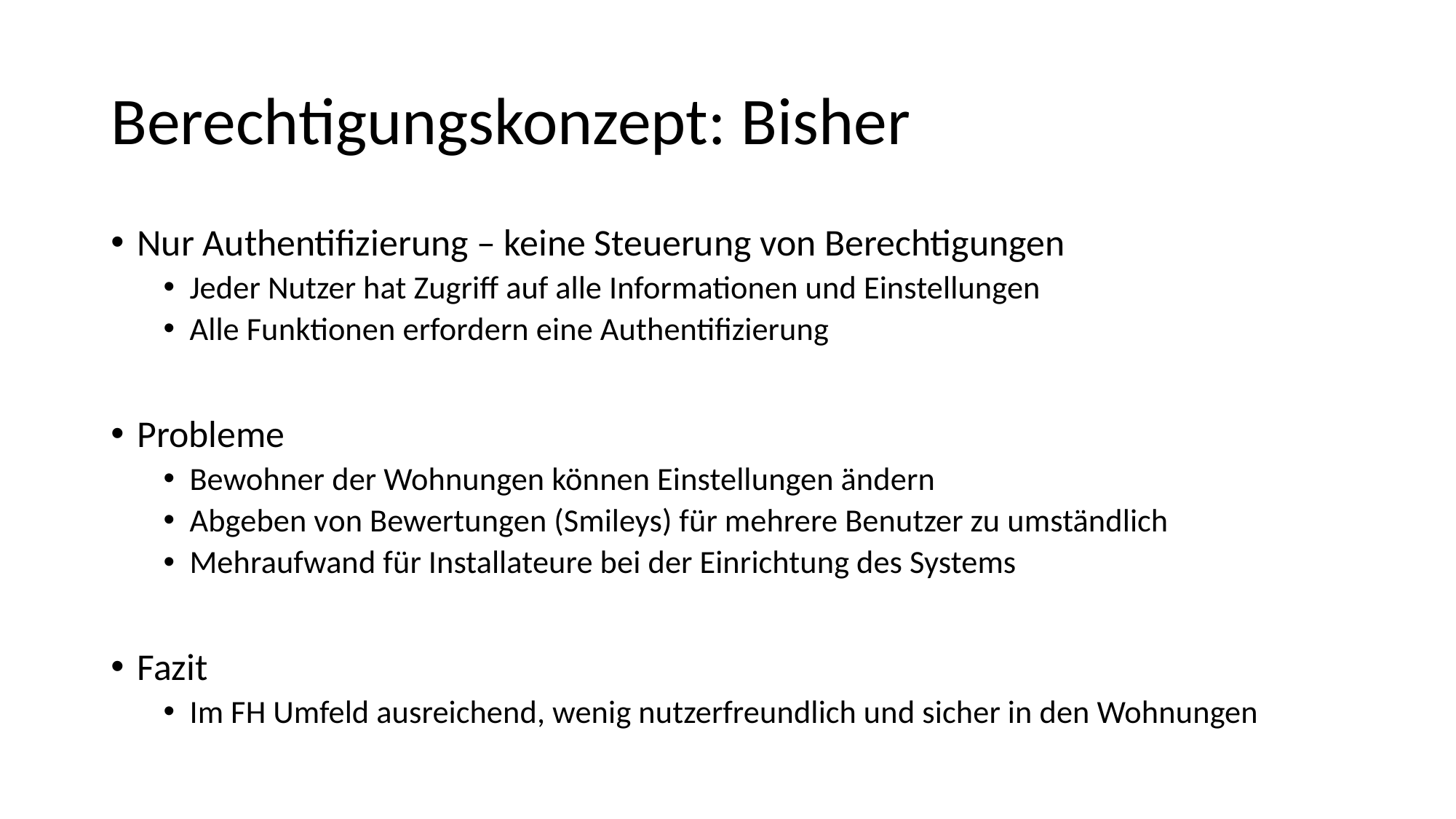

# Berechtigungskonzept: Bisher
Nur Authentifizierung – keine Steuerung von Berechtigungen
Jeder Nutzer hat Zugriff auf alle Informationen und Einstellungen
Alle Funktionen erfordern eine Authentifizierung

Probleme
Bewohner der Wohnungen können Einstellungen ändern
Abgeben von Bewertungen (Smileys) für mehrere Benutzer zu umständlich
Mehraufwand für Installateure bei der Einrichtung des Systems

Fazit
Im FH Umfeld ausreichend, wenig nutzerfreundlich und sicher in den Wohnungen